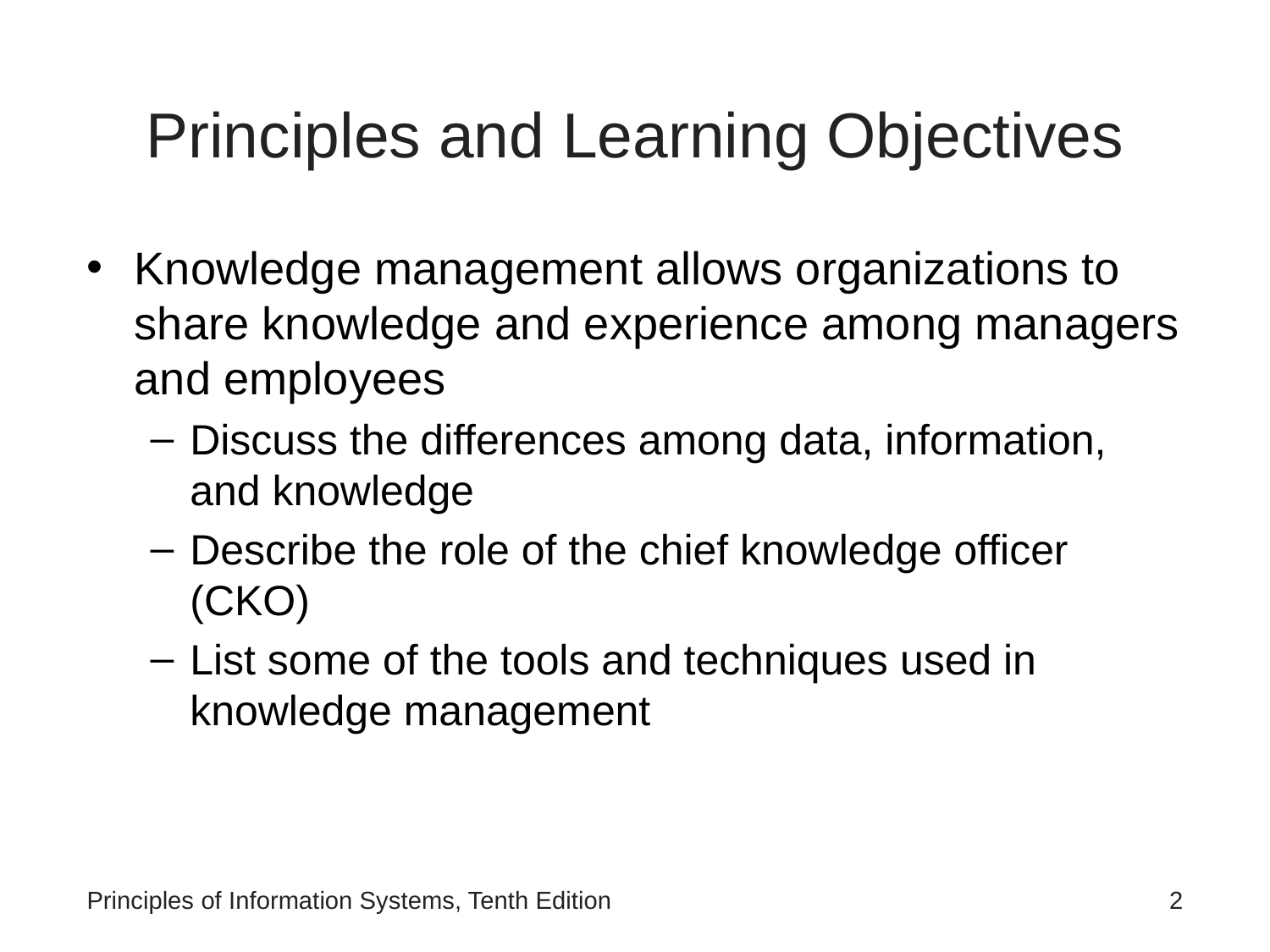

# Principles and Learning Objectives
Knowledge management allows organizations to share knowledge and experience among managers and employees
Discuss the differences among data, information, and knowledge
Describe the role of the chief knowledge officer (CKO)
List some of the tools and techniques used in knowledge management
Principles of Information Systems, Tenth Edition
2